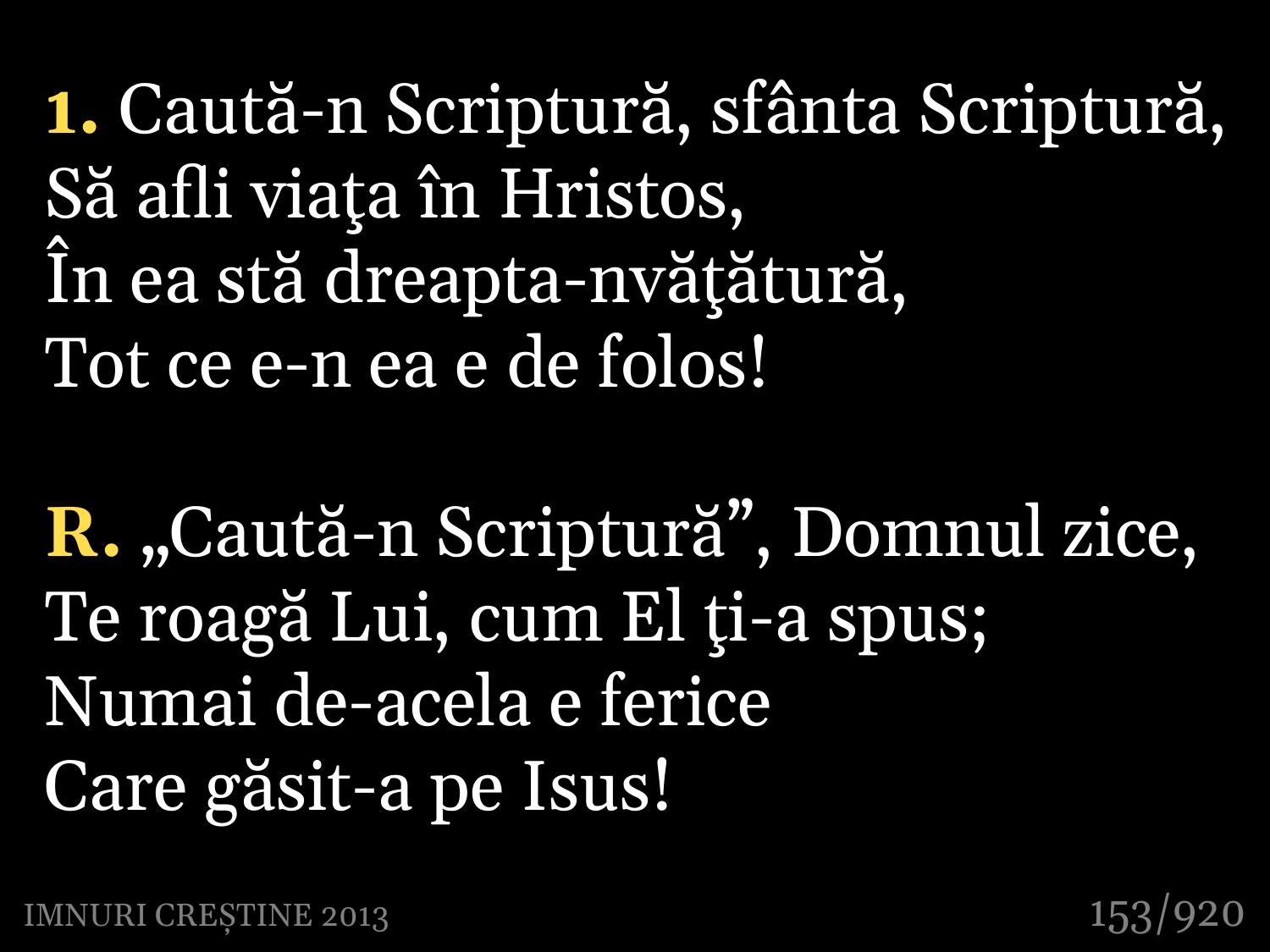

1. Caută-n Scriptură, sfânta Scriptură,
Să afli viaţa în Hristos,
În ea stă dreapta-nvăţătură,
Tot ce e-n ea e de folos!

R. „Caută-n Scriptură”, Domnul zice,
Te roagă Lui, cum El ţi-a spus;
Numai de-acela e ferice
Care găsit-a pe Isus!
153/920
IMNURI CREȘTINE 2013